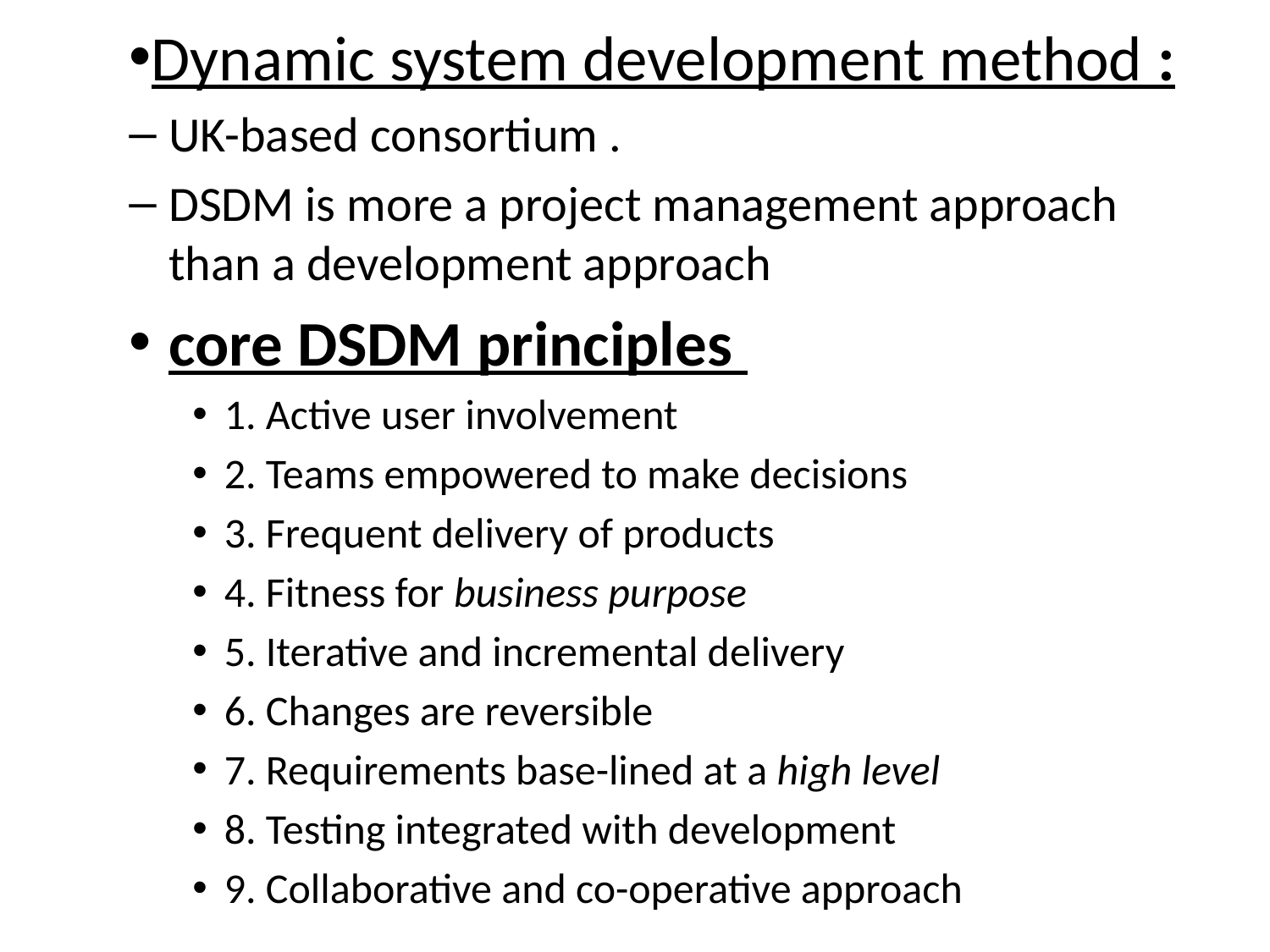

Dynamic system development method :
UK-based consortium .
DSDM is more a project management approach than a development approach
core DSDM principles
1. Active user involvement
2. Teams empowered to make decisions
3. Frequent delivery of products
4. Fitness for business purpose
5. Iterative and incremental delivery
6. Changes are reversible
7. Requirements base-lined at a high level
8. Testing integrated with development
9. Collaborative and co-operative approach